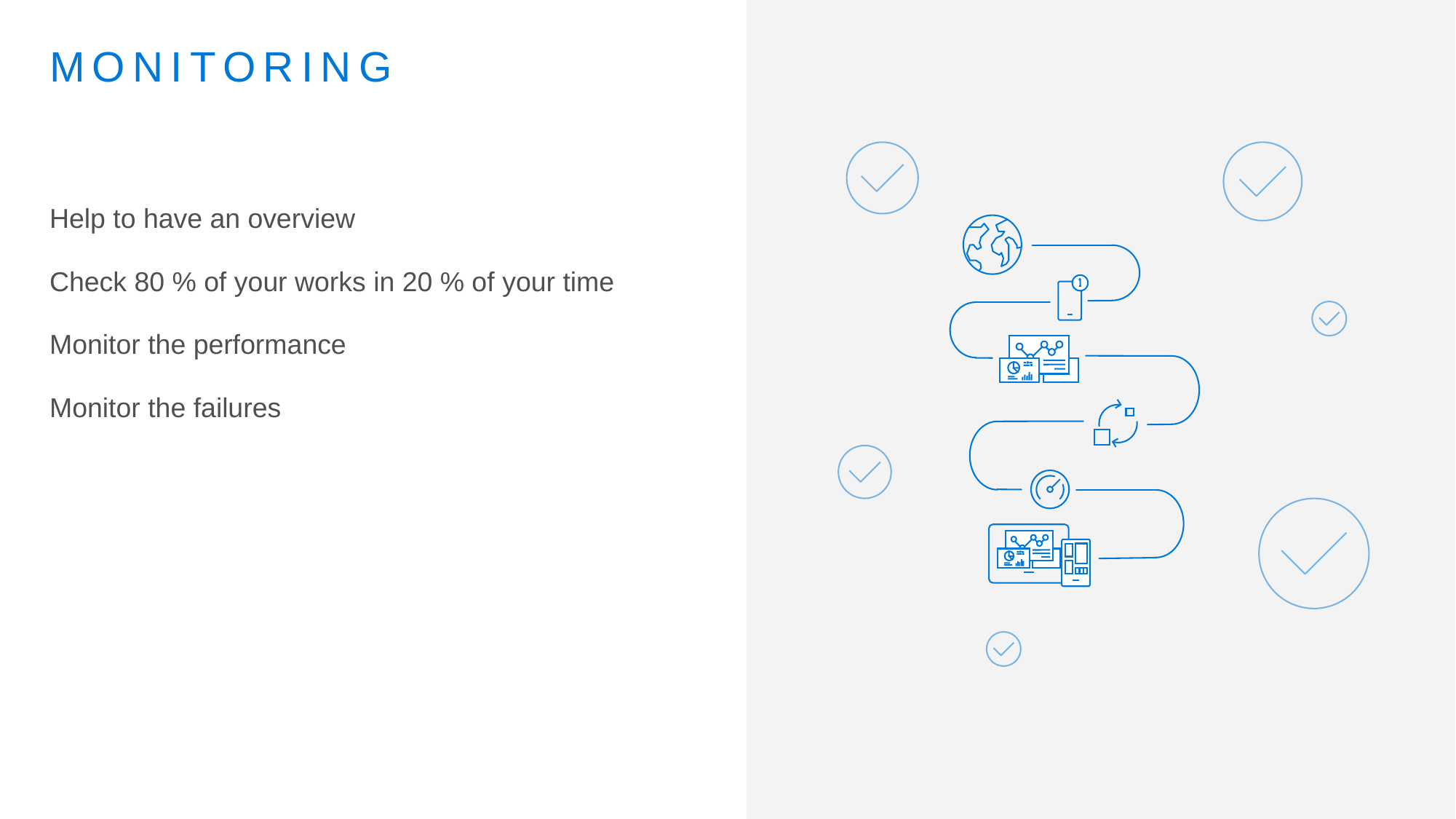

# Monitoring

Help to have an overview
Check 80 % of your works in 20 % of your time
Monitor the performance
Monitor the failures